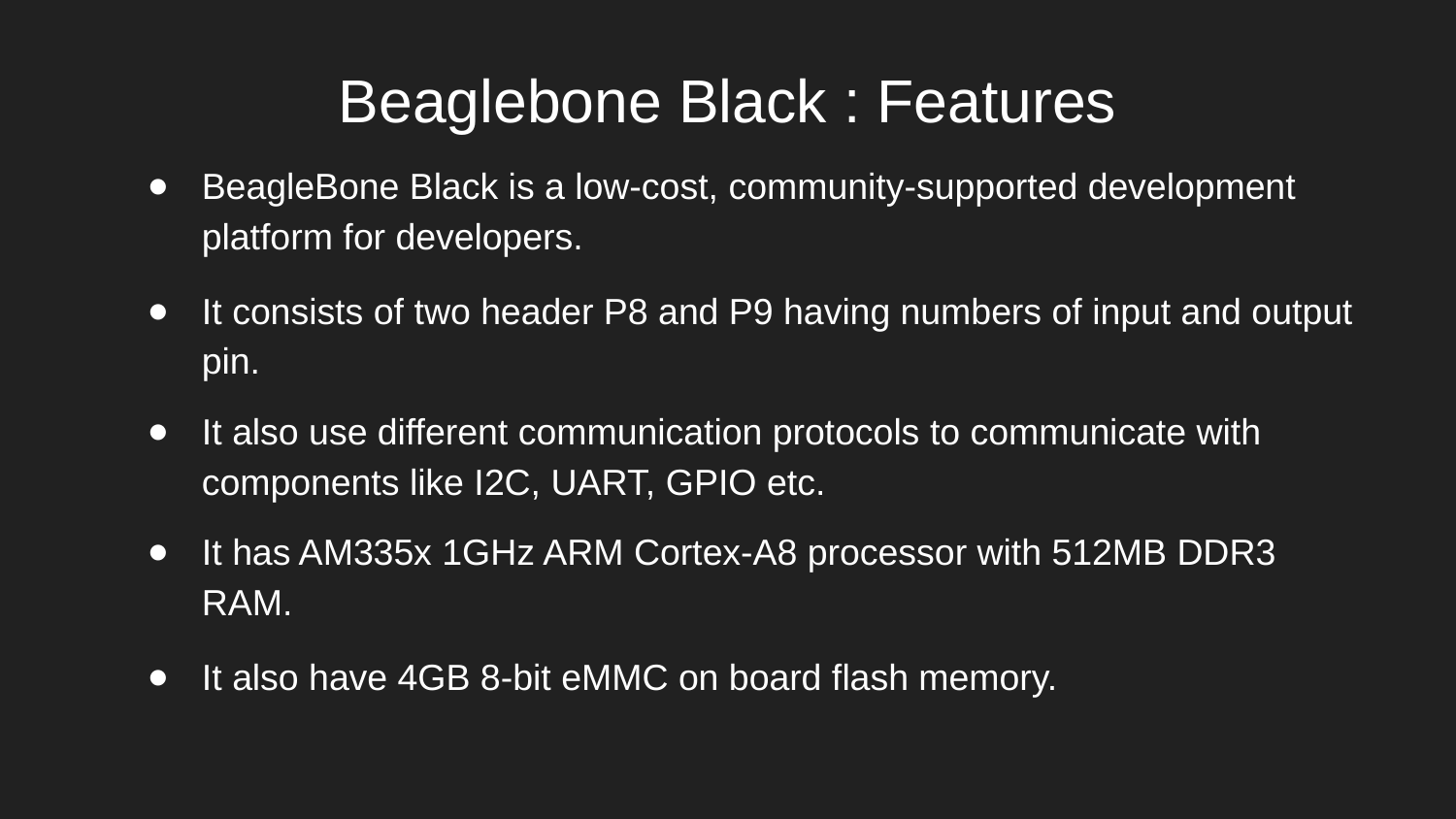

# Beaglebone Black : Features
BeagleBone Black is a low-cost, community-supported development platform for developers.
It consists of two header P8 and P9 having numbers of input and output pin.
It also use different communication protocols to communicate with components like I2C, UART, GPIO etc.
It has AM335x 1GHz ARM Cortex-A8 processor with 512MB DDR3 RAM.
It also have 4GB 8-bit eMMC on board flash memory.